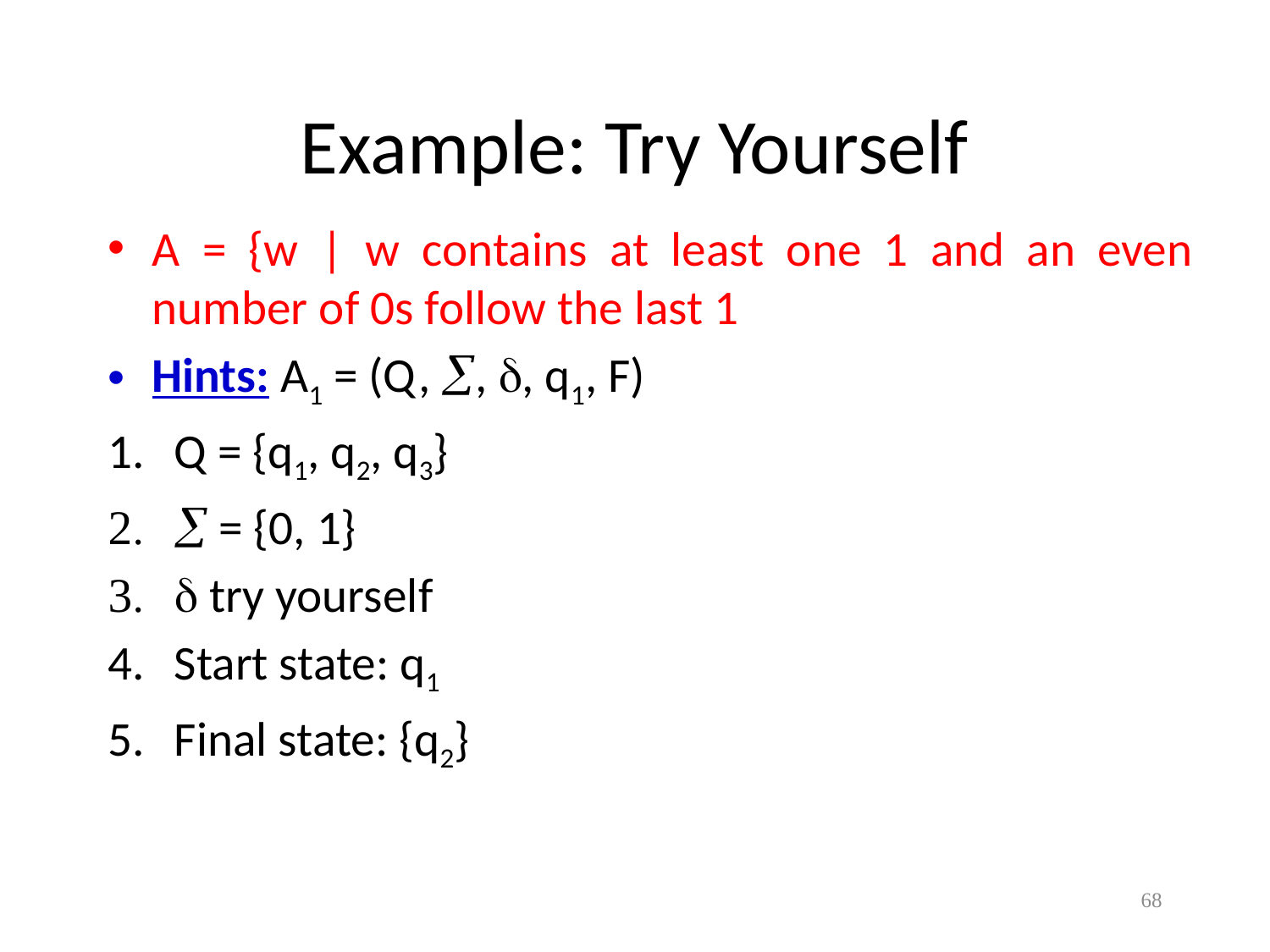

# Example: Try Yourself
A = {w | w contains at least one 1 and an even number of 0s follow the last 1
Hints: A1 = (Q, ∑, δ, q1, F)
Q = {q1, q2, q3}
∑ = {0, 1}
δ try yourself
Start state: q1
Final state: {q2}

68